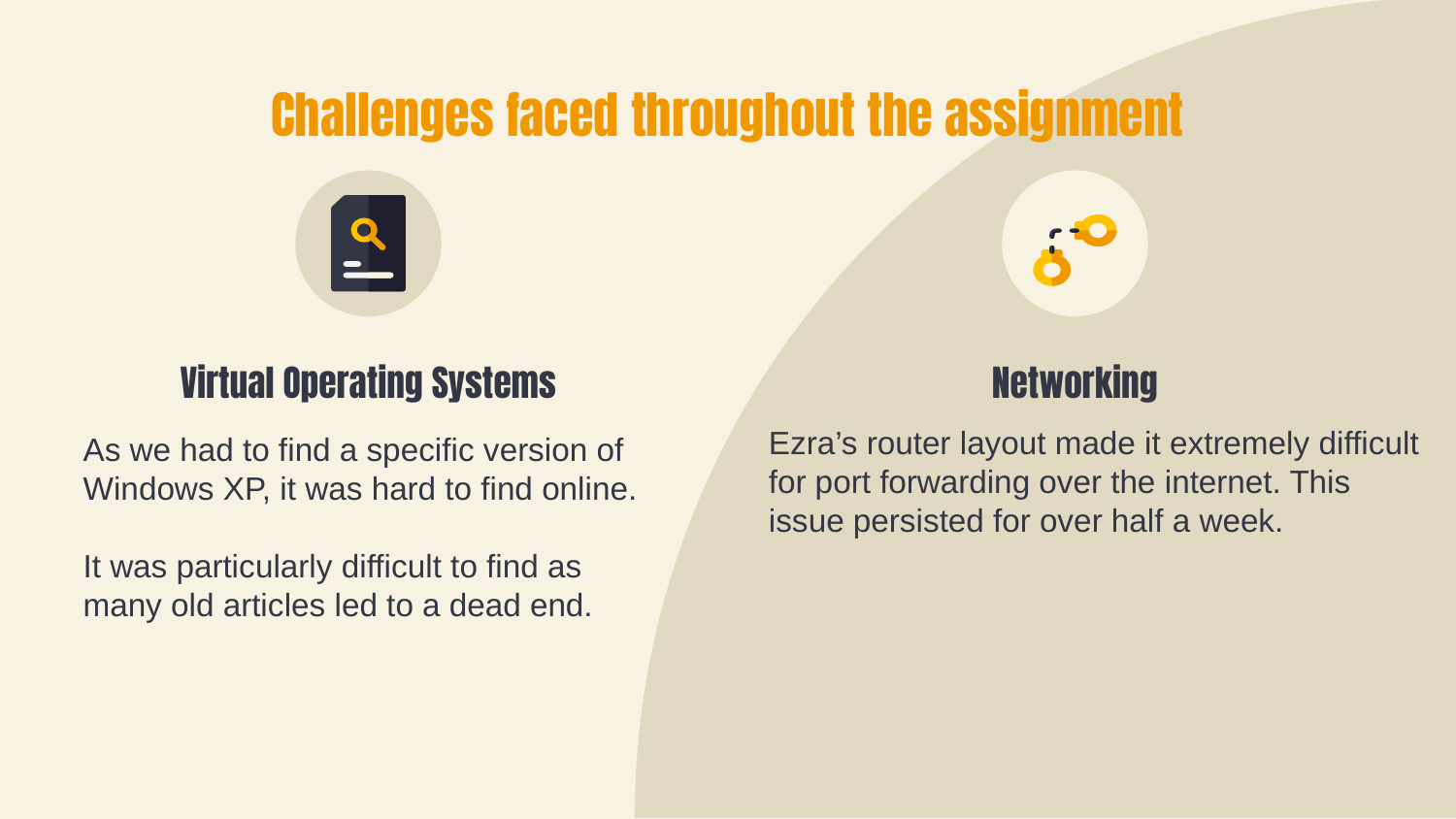

Challenges faced throughout the assignment

# Virtual Operating Systems
Networking
Ezra’s router layout made it extremely difficult for port forwarding over the internet. This issue persisted for over half a week.
As we had to find a specific version of Windows XP, it was hard to find online.

It was particularly difficult to find as many old articles led to a dead end.